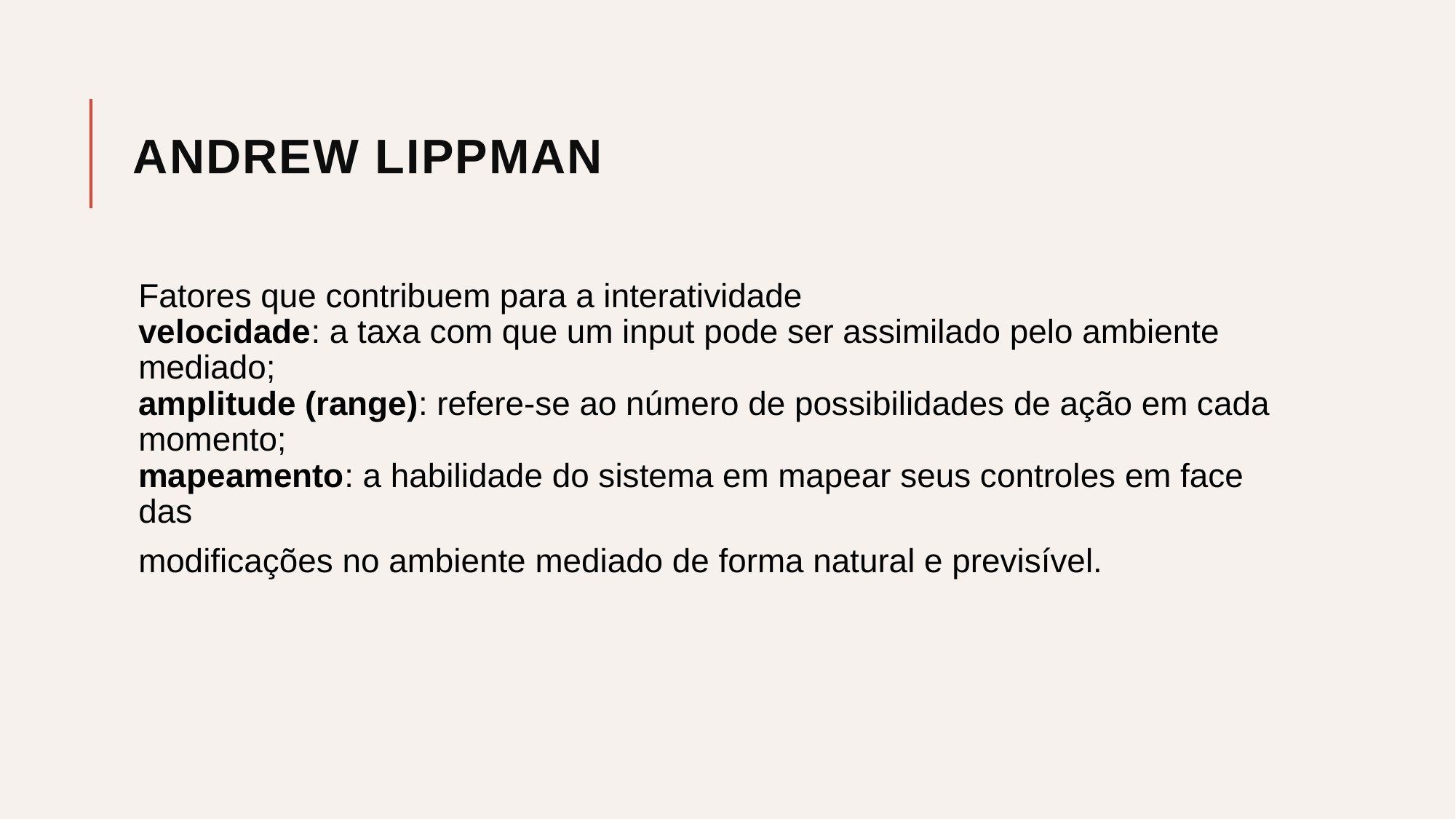

# Andrew Lippman
Fatores que contribuem para a interatividade
velocidade: a taxa com que um input pode ser assimilado pelo ambiente
mediado;
amplitude (range): refere-se ao número de possibilidades de ação em cada
momento;
mapeamento: a habilidade do sistema em mapear seus controles em face das
modificações no ambiente mediado de forma natural e previsível.